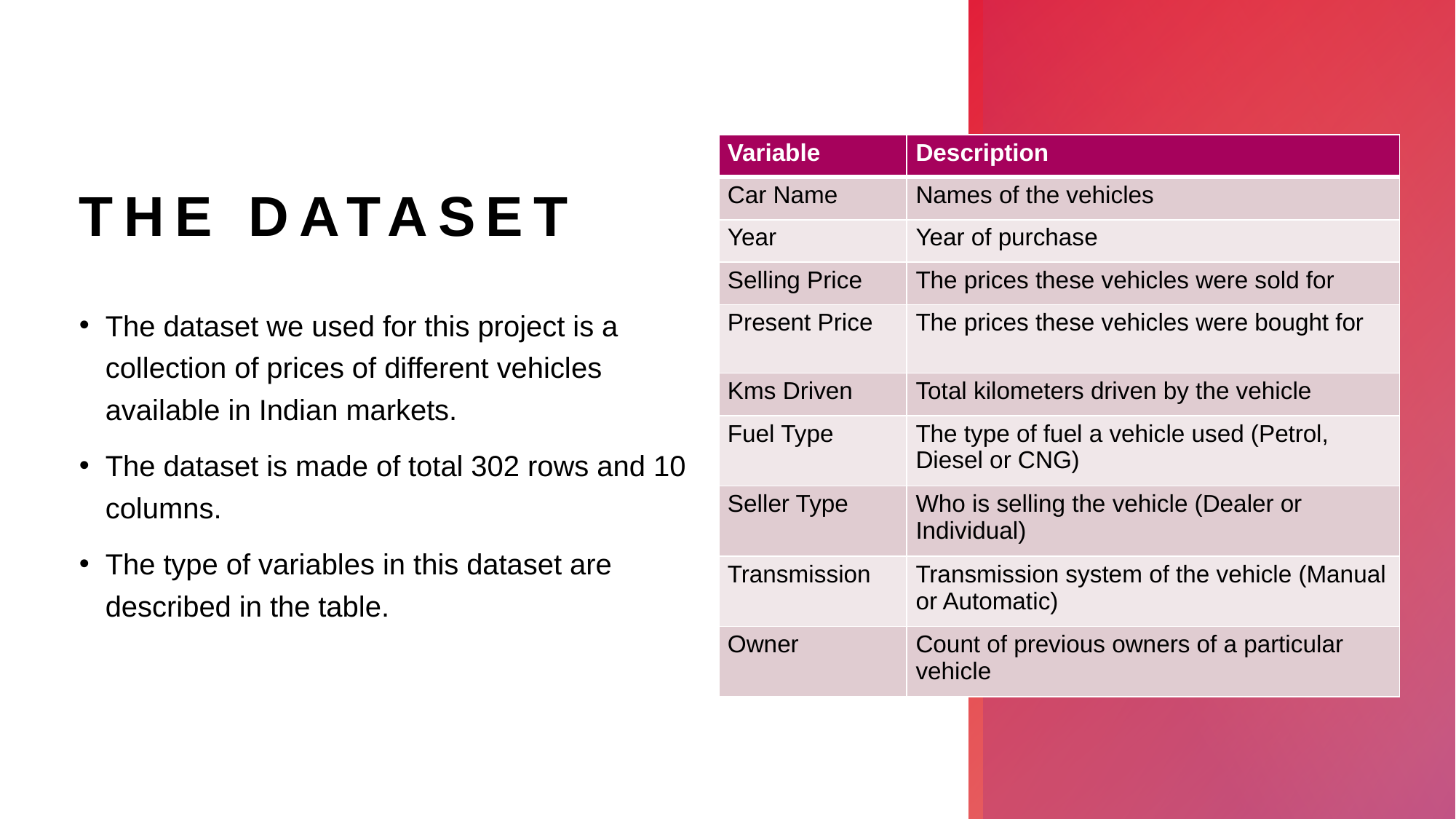

# The dataset
| Variable | Description |
| --- | --- |
| Car Name | Names of the vehicles |
| Year | Year of purchase |
| Selling Price | The prices these vehicles were sold for |
| Present Price | The prices these vehicles were bought for |
| Kms Driven | Total kilometers driven by the vehicle |
| Fuel Type | The type of fuel a vehicle used (Petrol, Diesel or CNG) |
| Seller Type | Who is selling the vehicle (Dealer or Individual) |
| Transmission | Transmission system of the vehicle (Manual or Automatic) |
| Owner | Count of previous owners of a particular vehicle |

The dataset we used for this project is a collection of prices of different vehicles available in Indian markets.
The dataset is made of total 302 rows and 10 columns.
The type of variables in this dataset are described in the table.